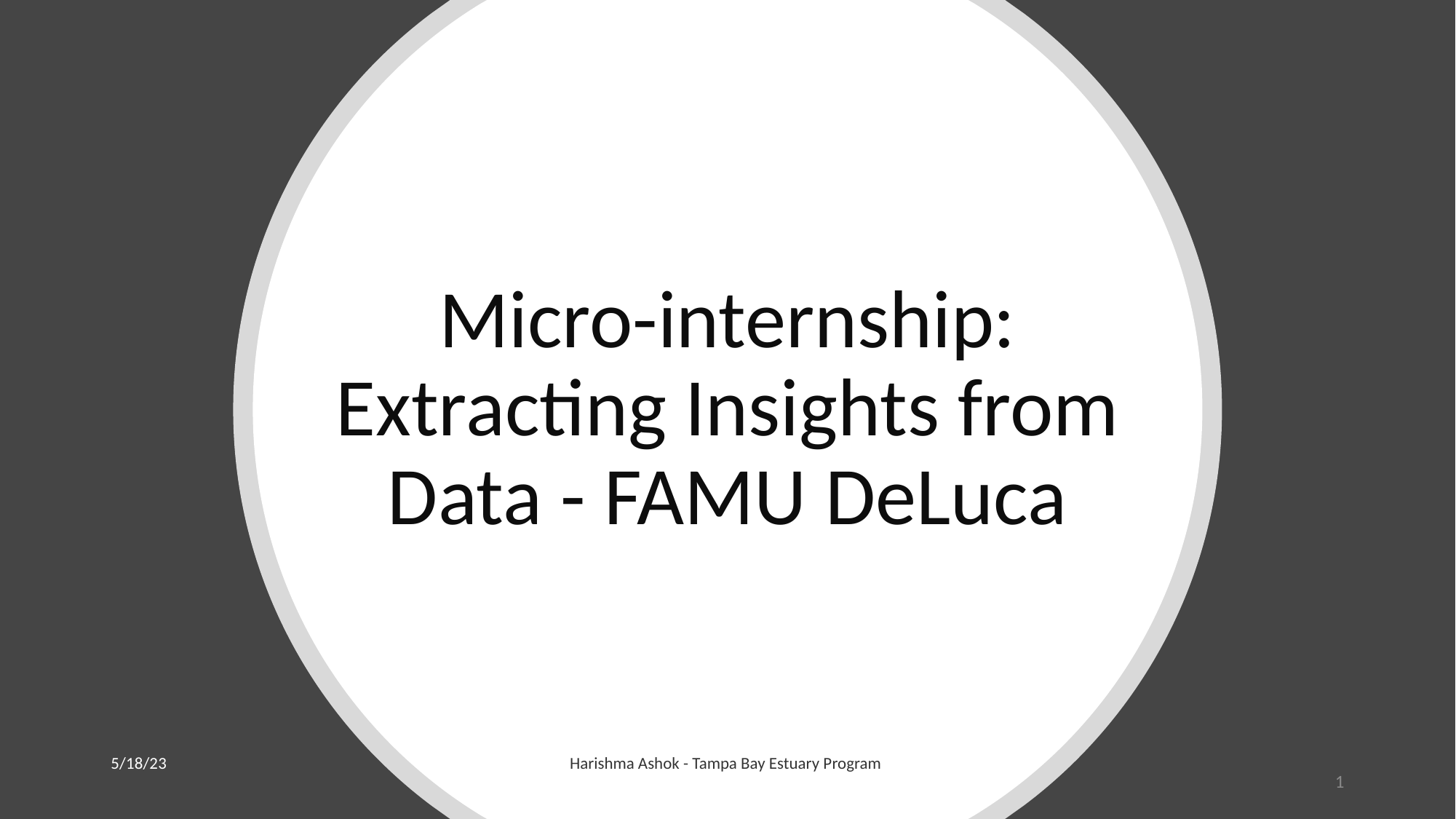

# Micro-internship: Extracting Insights from Data - FAMU DeLuca
5/18/23
Harishma Ashok - Tampa Bay Estuary Program
1